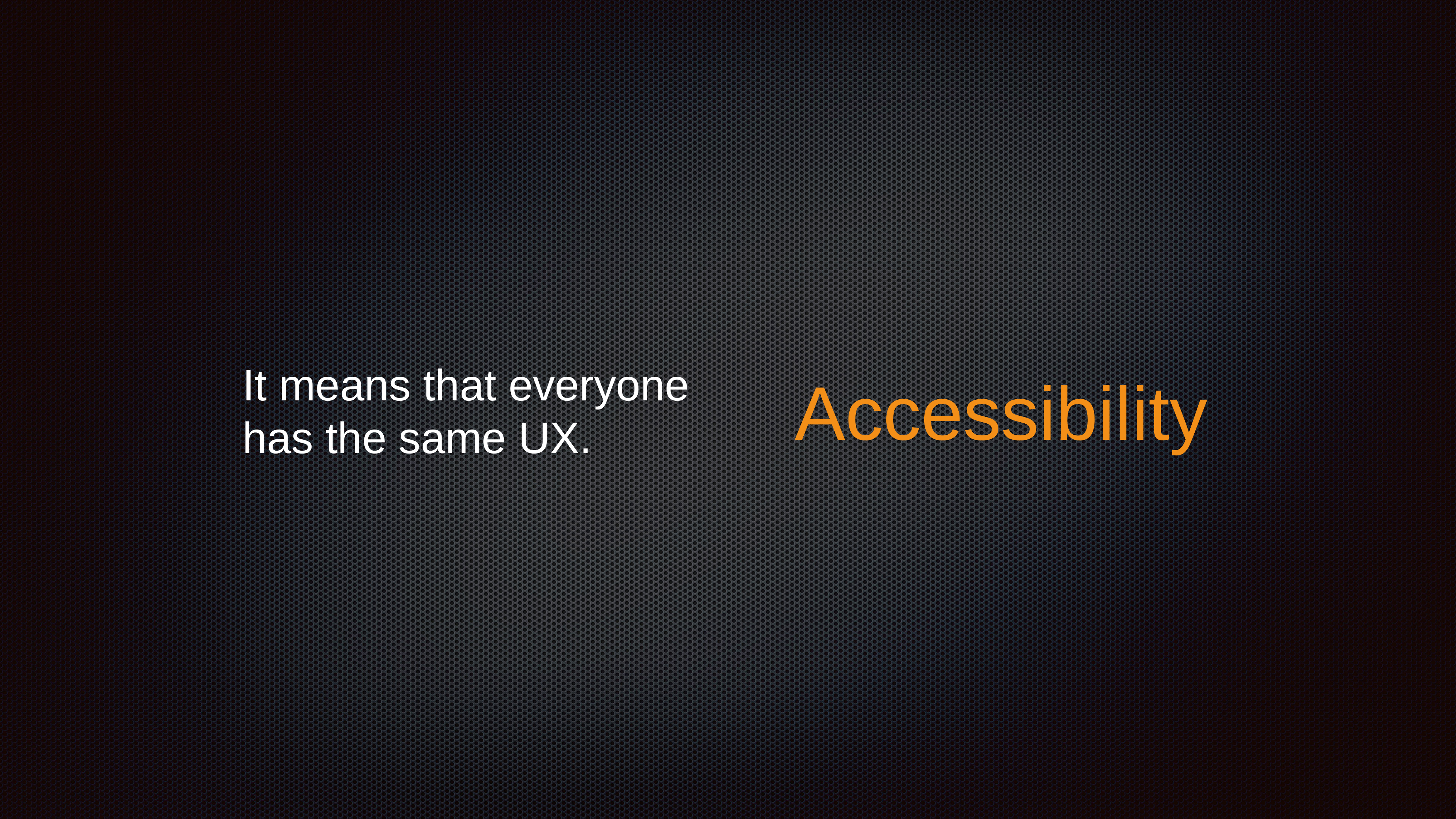

# Accessibility
It means that everyone
has the same UX.